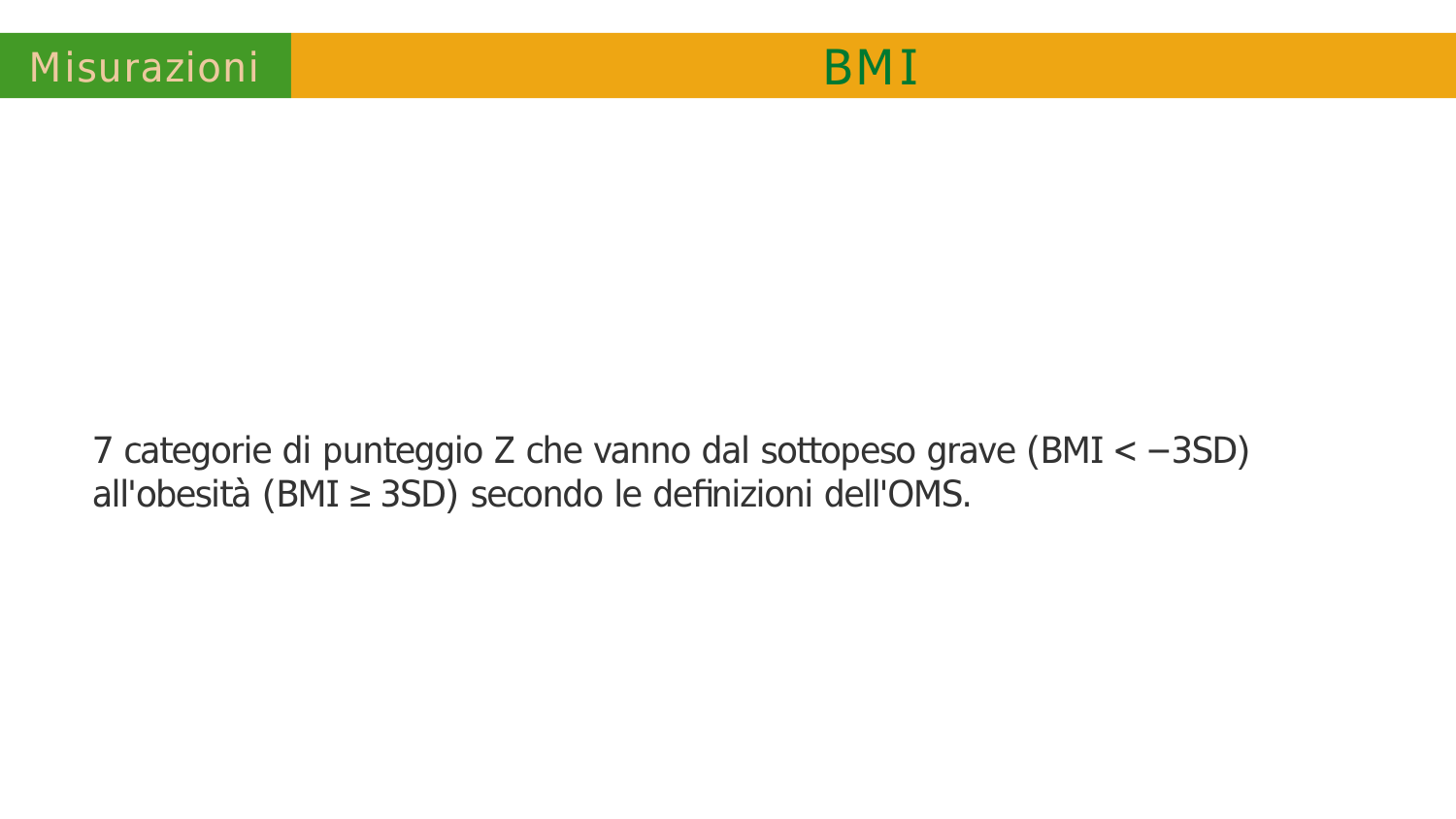

Misurazioni

BMI
7 categorie di punteggio Z che vanno dal sottopeso grave (BMI < −3SD) all'obesità (BMI ≥ 3SD) secondo le definizioni dell'OMS.